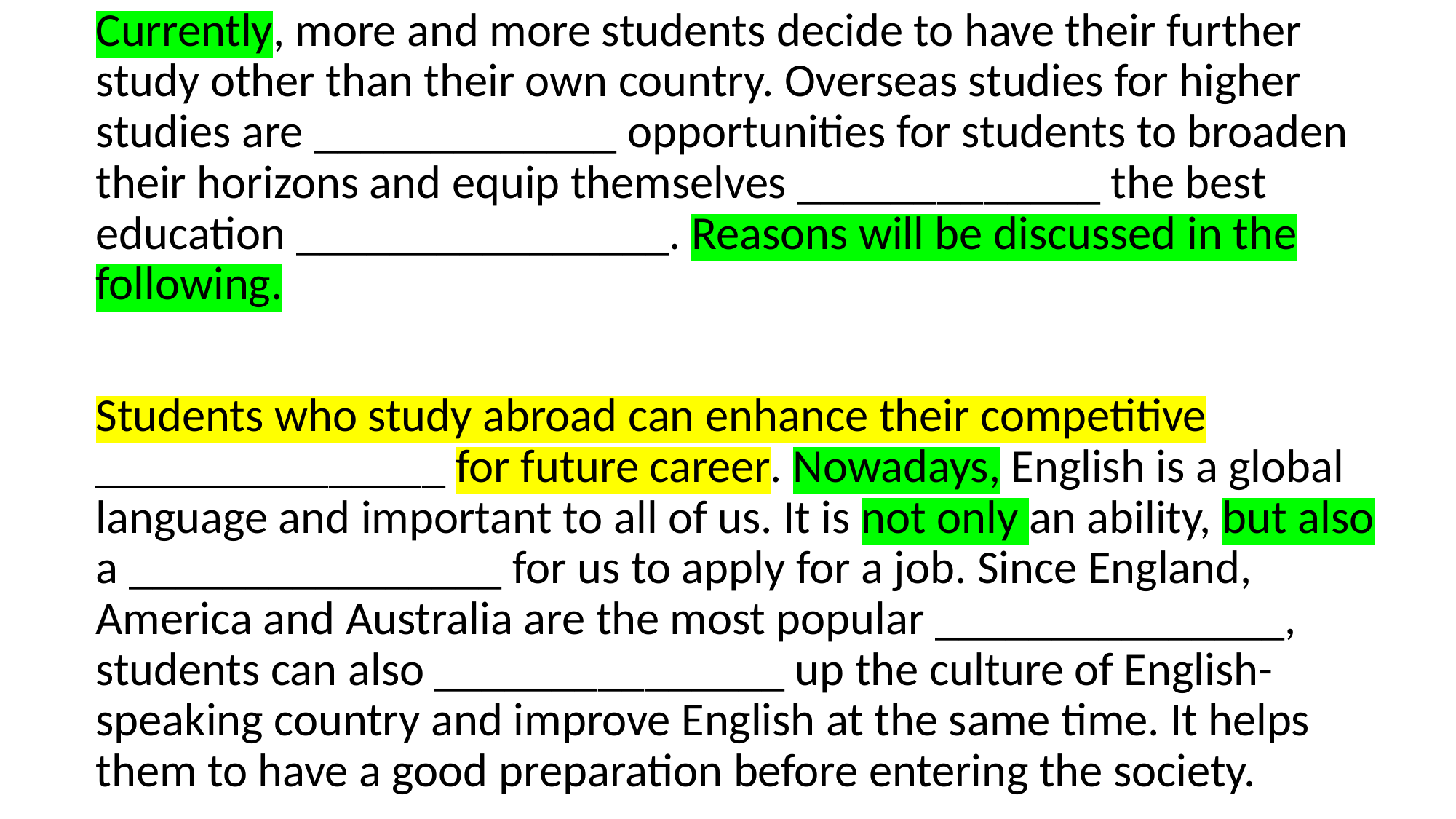

Currently, more and more students decide to have their further study other than their own country. Overseas studies for higher studies are _____________ opportunities for students to broaden their horizons and equip themselves _____________ the best education ________________. Reasons will be discussed in the following.

Students who study abroad can enhance their competitive _______________ for future career. Nowadays, English is a global language and important to all of us. It is not only an ability, but also a ________________ for us to apply for a job. Since England, America and Australia are the most popular _______________, students can also _______________ up the culture of English-speaking country and improve English at the same time. It helps them to have a good preparation before entering the society.